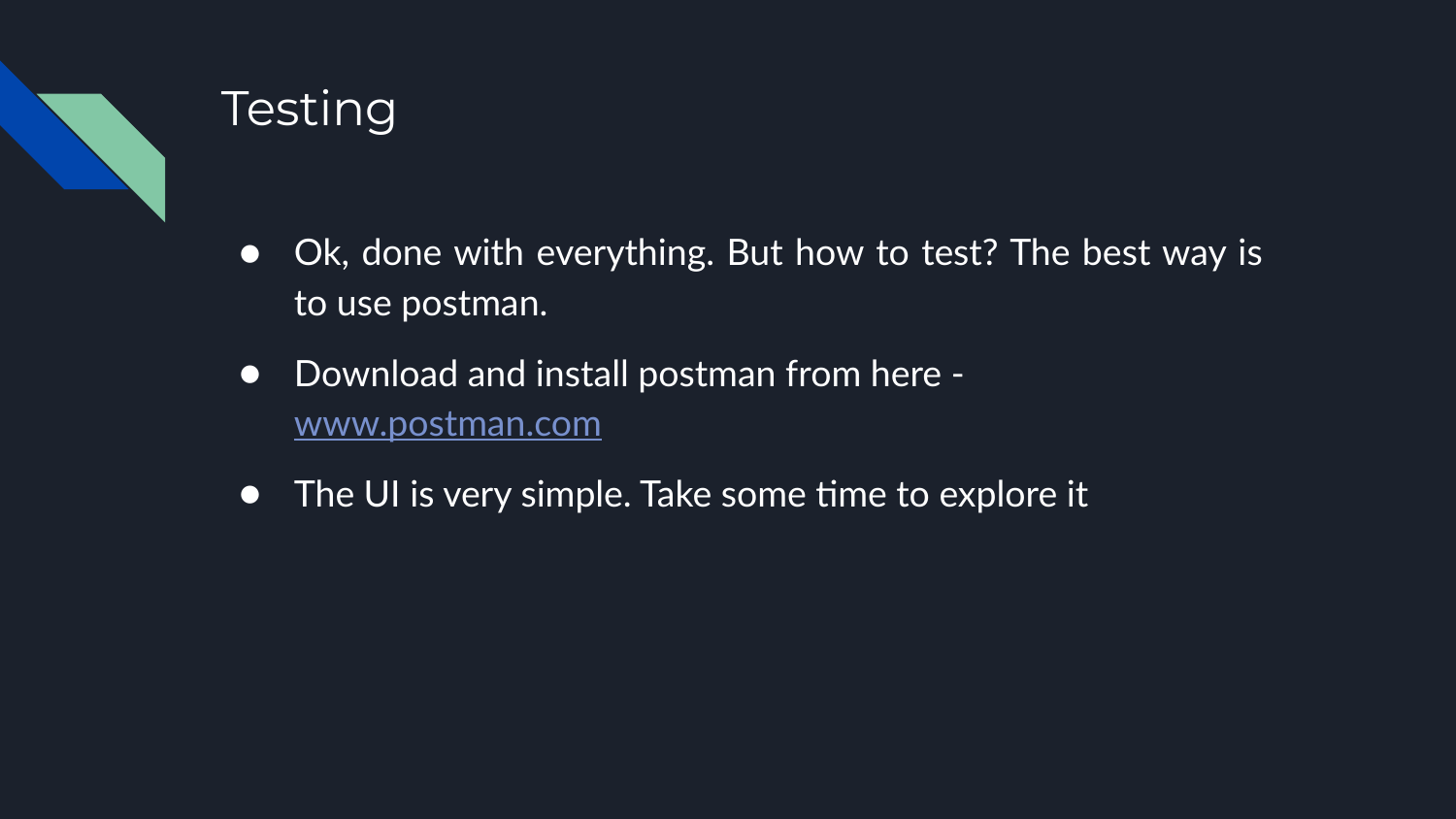

# Testing
Ok, done with everything. But how to test? The best way is to use postman.
Download and install postman from here - www.postman.com
The UI is very simple. Take some time to explore it